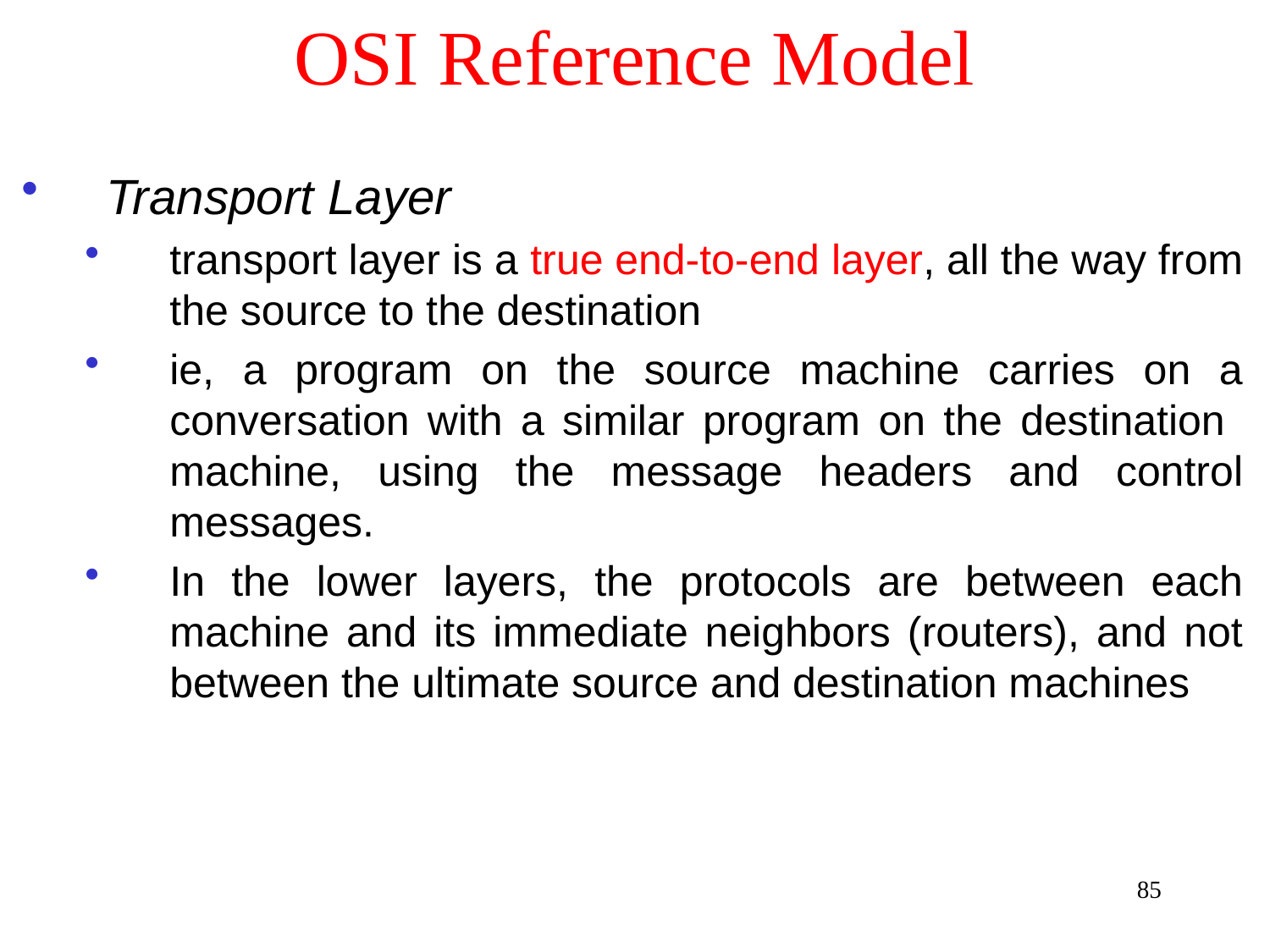

# OSI Reference Model

Transport Layer
transport layer is a true end-to-end layer, all the way from the source to the destination
ie, a program on the source machine carries on a conversation with a similar program on the destination  machine, using the message headers and control messages.
In the lower layers, the protocols are between each machine and its immediate neighbors (routers), and not between the ultimate source and destination machines
85